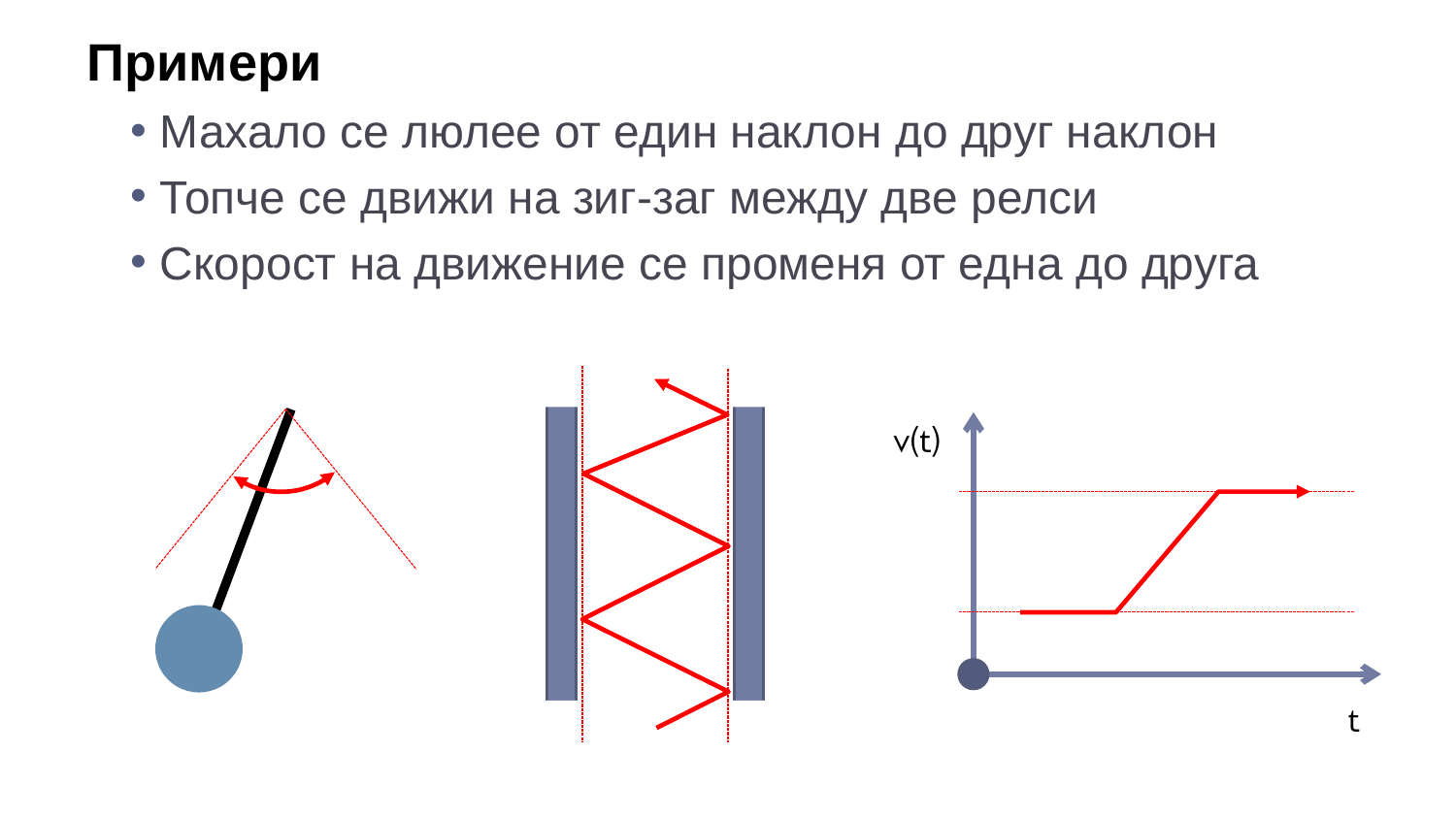

Примери
Махало се люлее от един наклон до друг наклон
Топче се движи на зиг-заг между две релси
Скорост на движение се променя от една до друга

v(t)

t